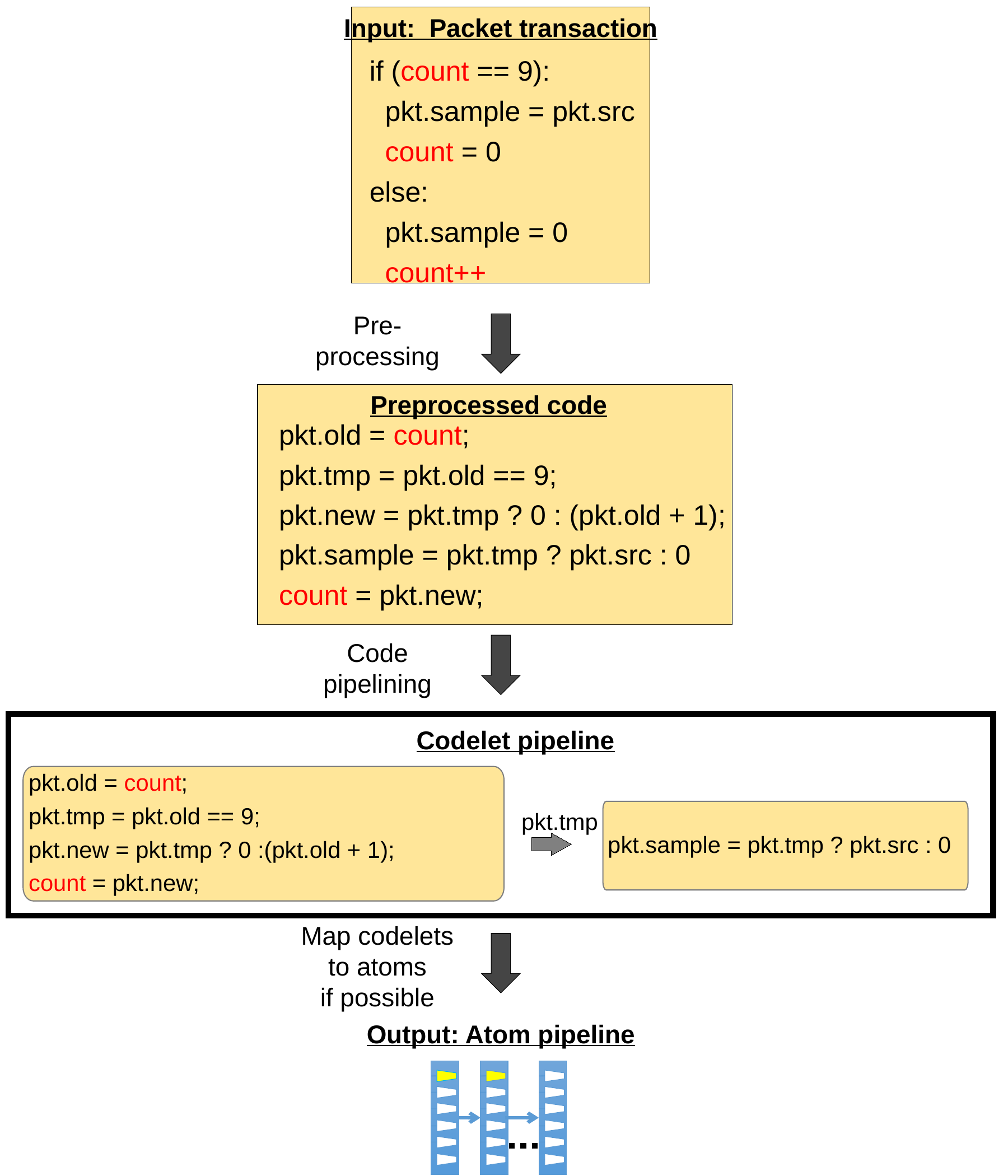

if (count == 9):
  pkt.sample = pkt.src
  count = 0
else:
  pkt.sample = 0
  count++
Input:  Packet transaction

Pre-
processing

pkt.old = count;
pkt.tmp = pkt.old == 9;
pkt.new = pkt.tmp ? 0 : (pkt.old + 1);
pkt.sample = pkt.tmp ? pkt.src : 0
count = pkt.new;
Preprocessed code

Code
pipelining

pkt.old = count;
pkt.tmp = pkt.old == 9;
pkt.new = pkt.tmp ? 0 :(pkt.old + 1);
count = pkt.new;
pkt.sample = pkt.tmp ? pkt.src : 0

Codelet pipeline

pkt.tmp

Map codelets
to atoms
if possible

Output: Atom pipeline